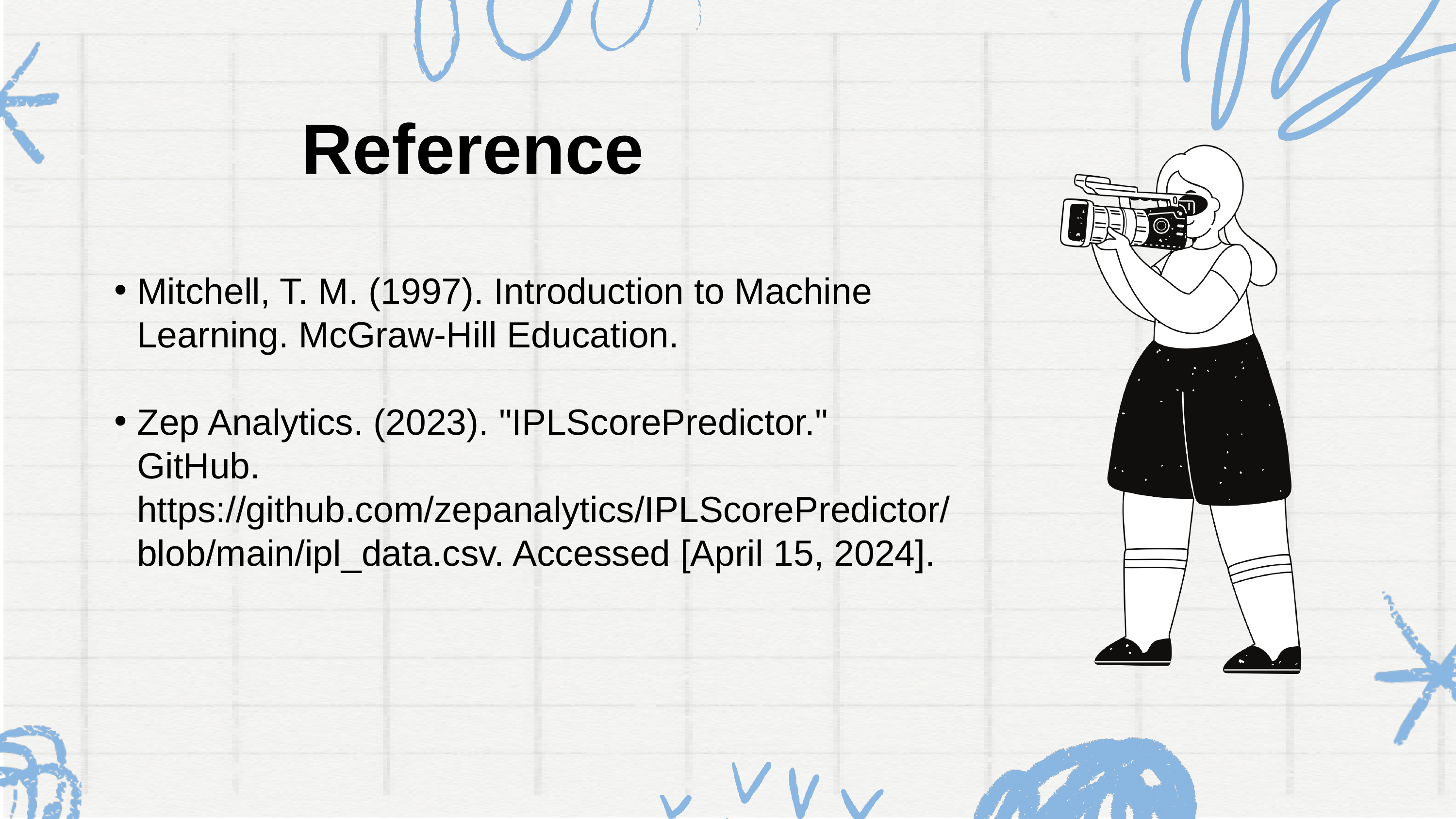

Reference

Mitchell, T. M. (1997). Introduction to Machine Learning. McGraw-Hill Education.

Zep Analytics. (2023). "IPLScorePredictor." GitHub. https://github.com/zepanalytics/IPLScorePredictor/blob/main/ipl_data.csv. Accessed [April 15, 2024].